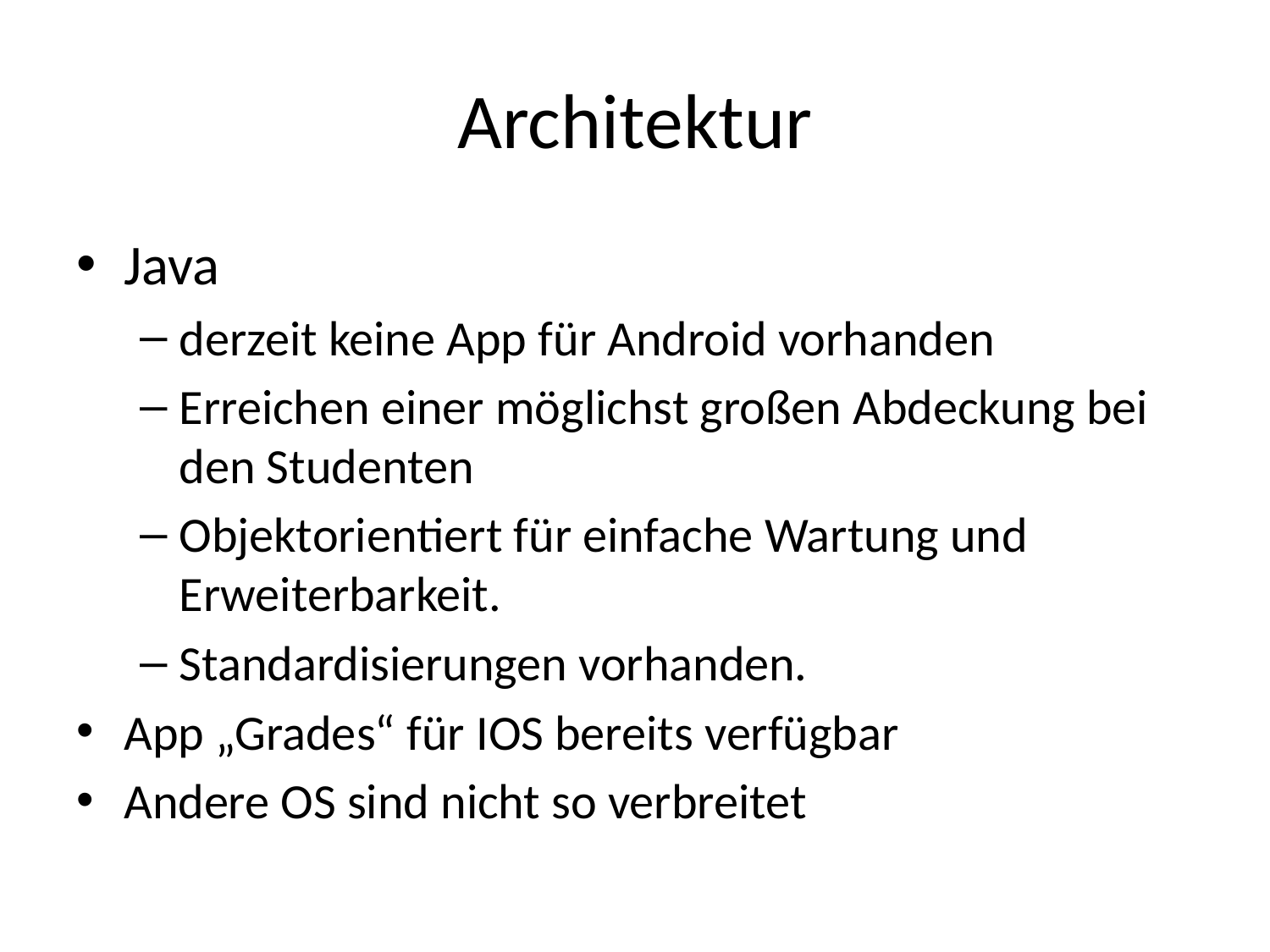

# Architektur
Java
derzeit keine App für Android vorhanden
Erreichen einer möglichst großen Abdeckung bei den Studenten
Objektorientiert für einfache Wartung und Erweiterbarkeit.
Standardisierungen vorhanden.
App „Grades“ für IOS bereits verfügbar
Andere OS sind nicht so verbreitet